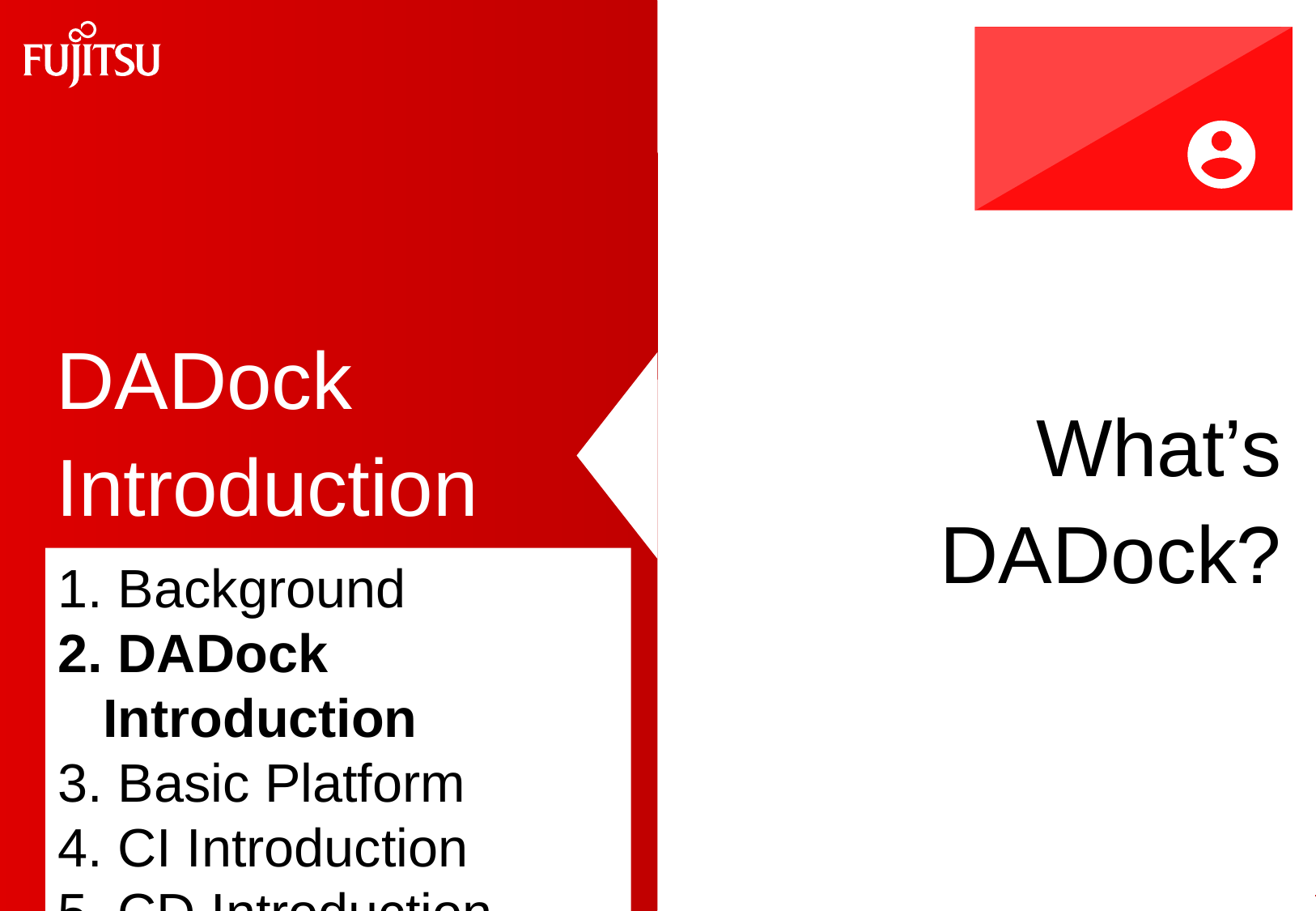

DADock
Introduction
What’s DADock?
 Background
 DADock Introduction
 Basic Platform
 CI Introduction
 CD Introduction